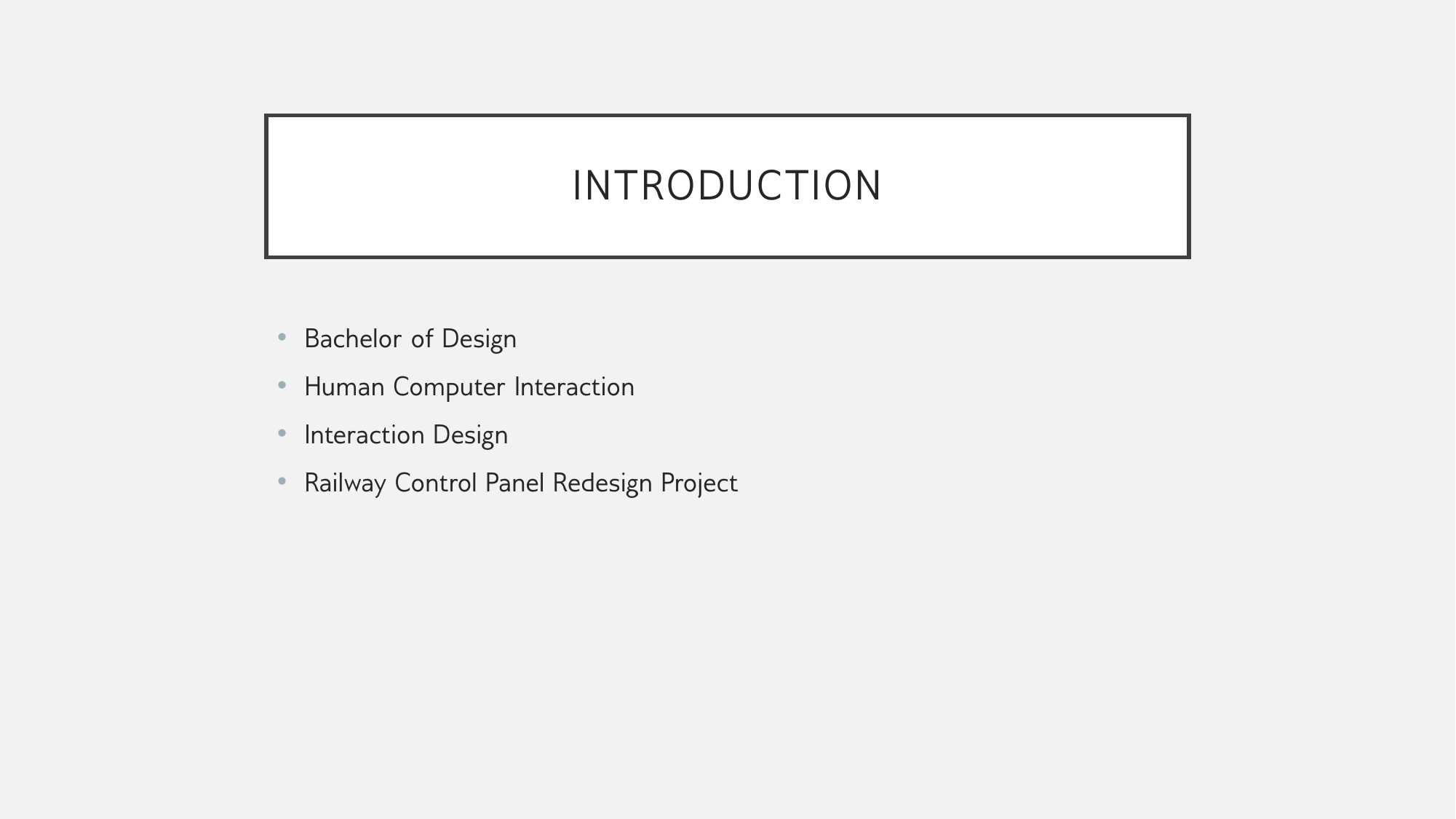

# Introduction
Bachelor of Design
Human Computer Interaction
Interaction Design
Railway Control Panel Redesign Project